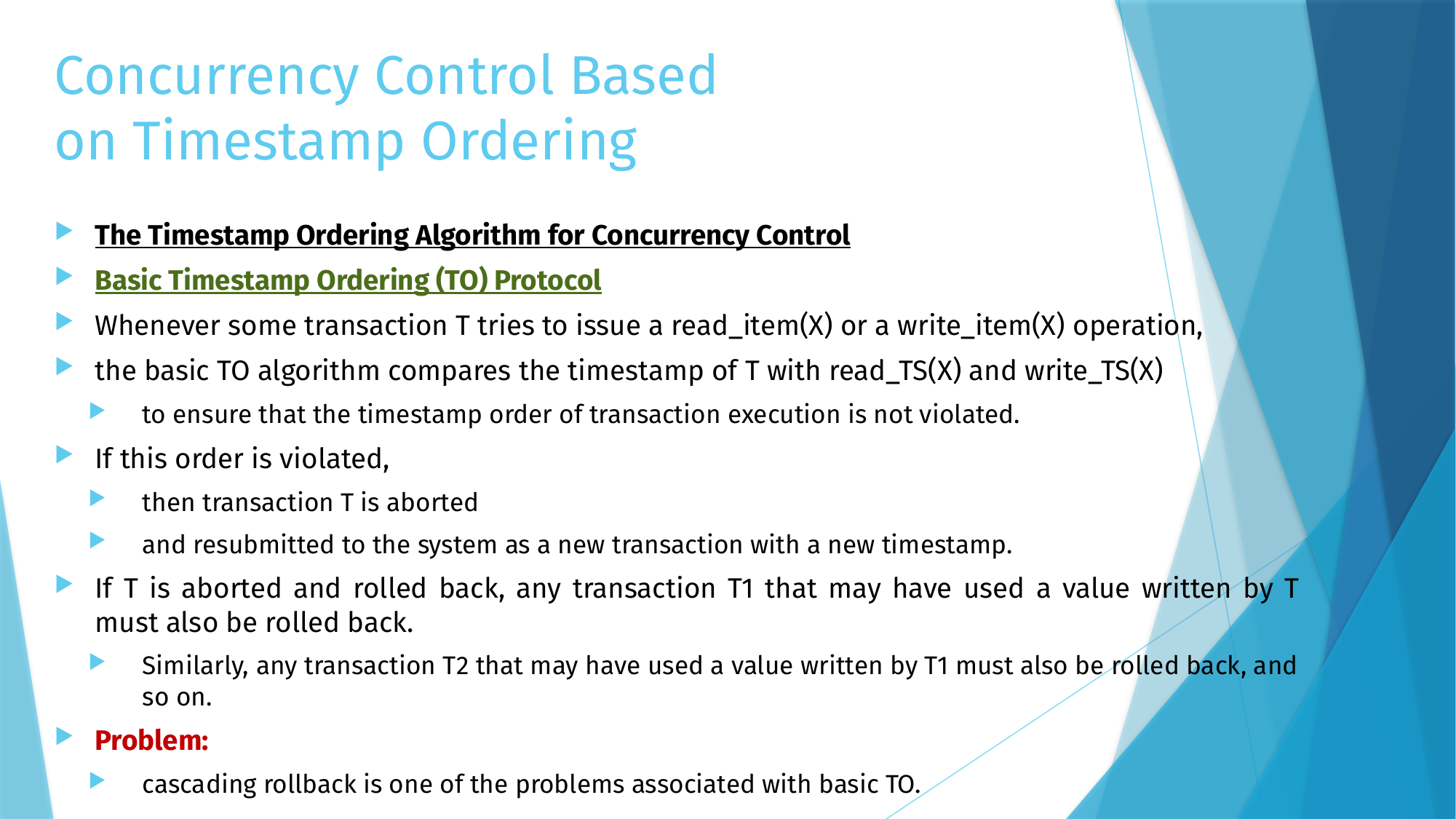

# Concurrency Control Based on Timestamp Ordering

The Timestamp Ordering Algorithm for Concurrency Control
Basic Timestamp Ordering (TO) Protocol
Whenever some transaction T tries to issue a read_item(X) or a write_item(X) operation,
the basic TO algorithm compares the timestamp of T with read_TS(X) and write_TS(X)
to ensure that the timestamp order of transaction execution is not violated.
If this order is violated,
then transaction T is aborted
and resubmitted to the system as a new transaction with a new timestamp.
If T is aborted and rolled back, any transaction T1 that may have used a value written by T must also be rolled back.
Similarly, any transaction T2 that may have used a value written by T1 must also be rolled back, and so on.
Problem:
cascading rollback is one of the problems associated with basic TO.